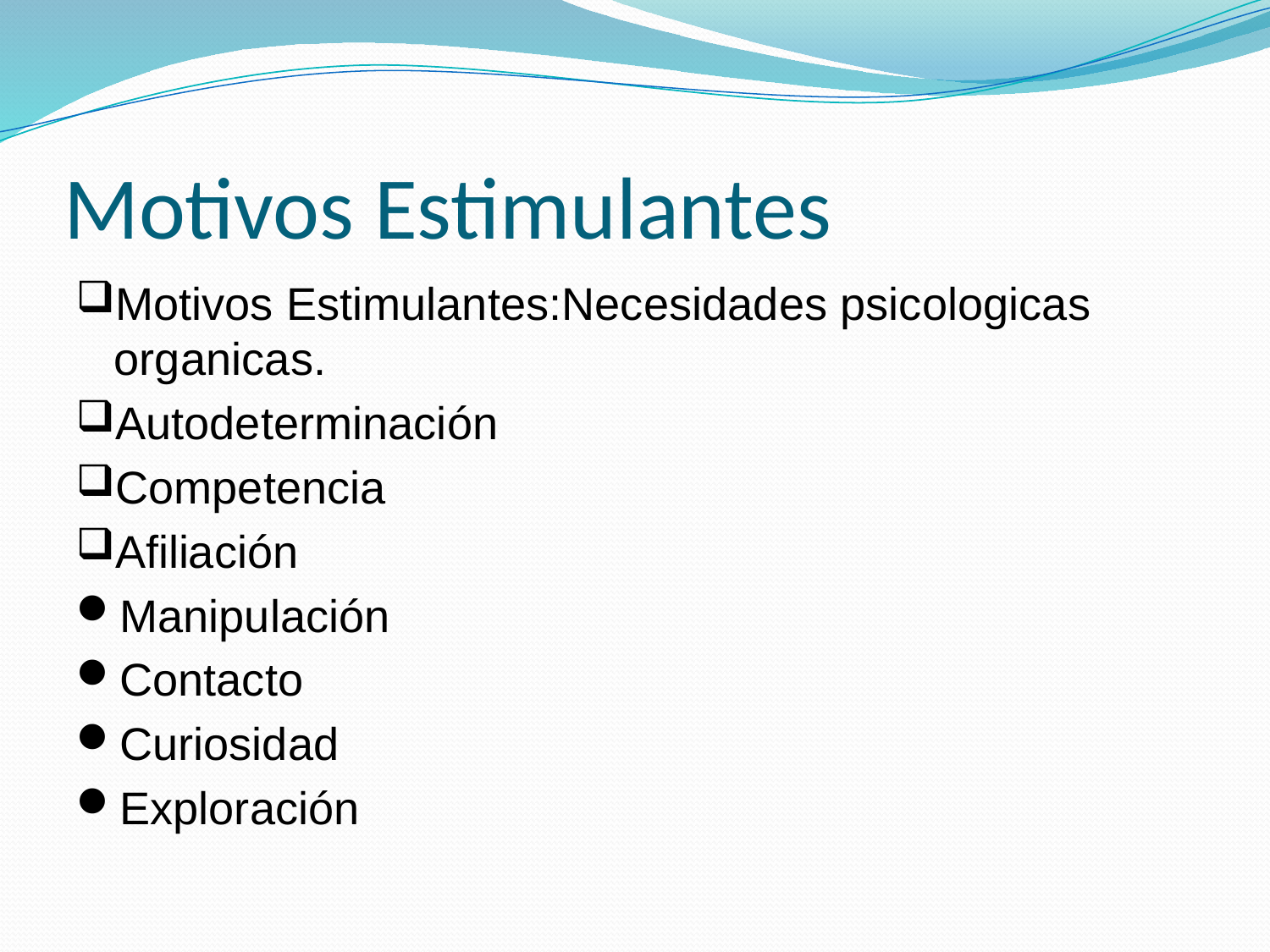

# Motivos Estimulantes
Motivos Estimulantes:Necesidades psicologicas organicas.
Autodeterminación
Competencia
Afiliación
Manipulación
Contacto
Curiosidad
Exploración